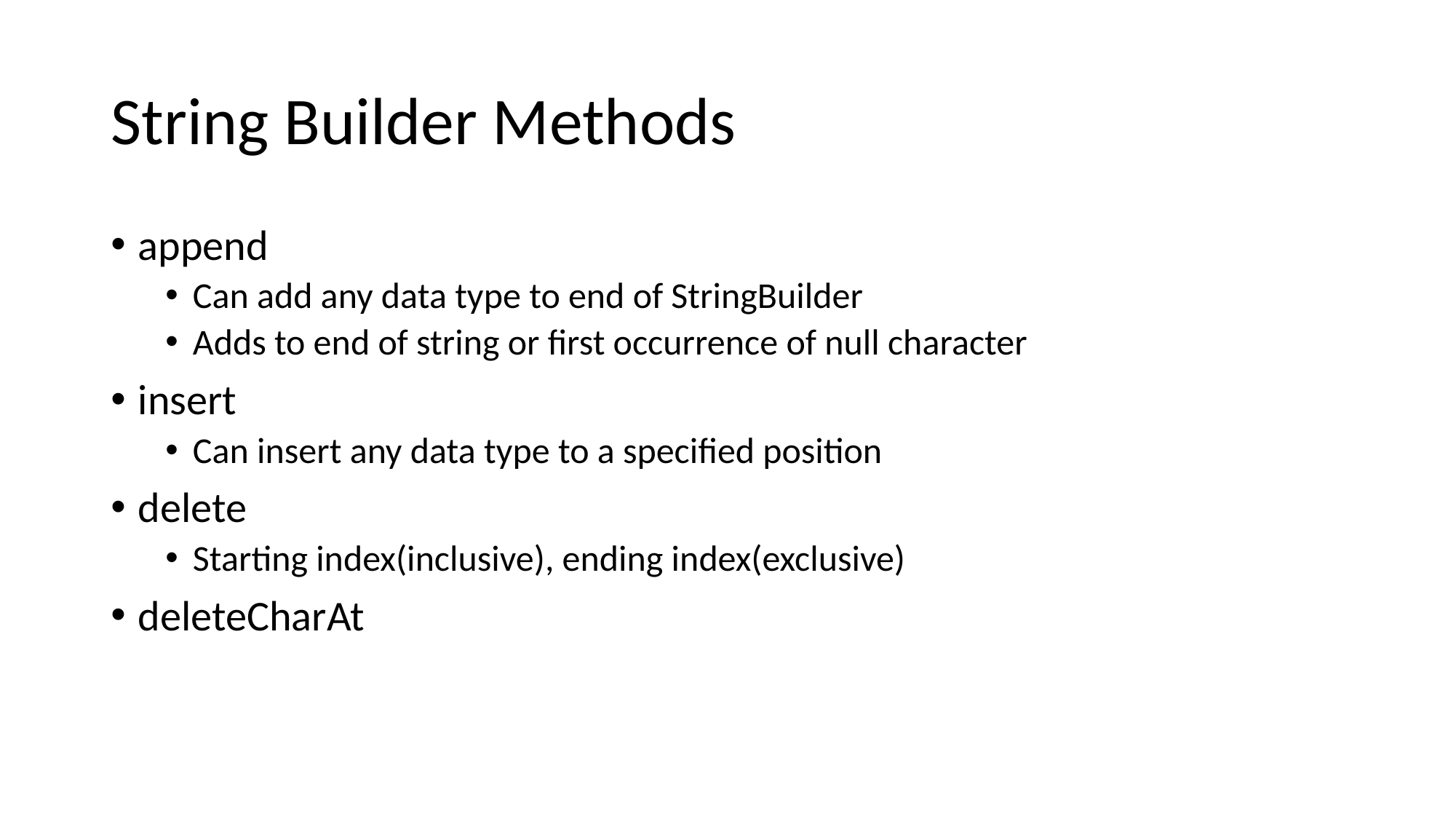

# String Builder Methods
append
Can add any data type to end of StringBuilder
Adds to end of string or first occurrence of null character
insert
Can insert any data type to a specified position
delete
Starting index(inclusive), ending index(exclusive)
deleteCharAt